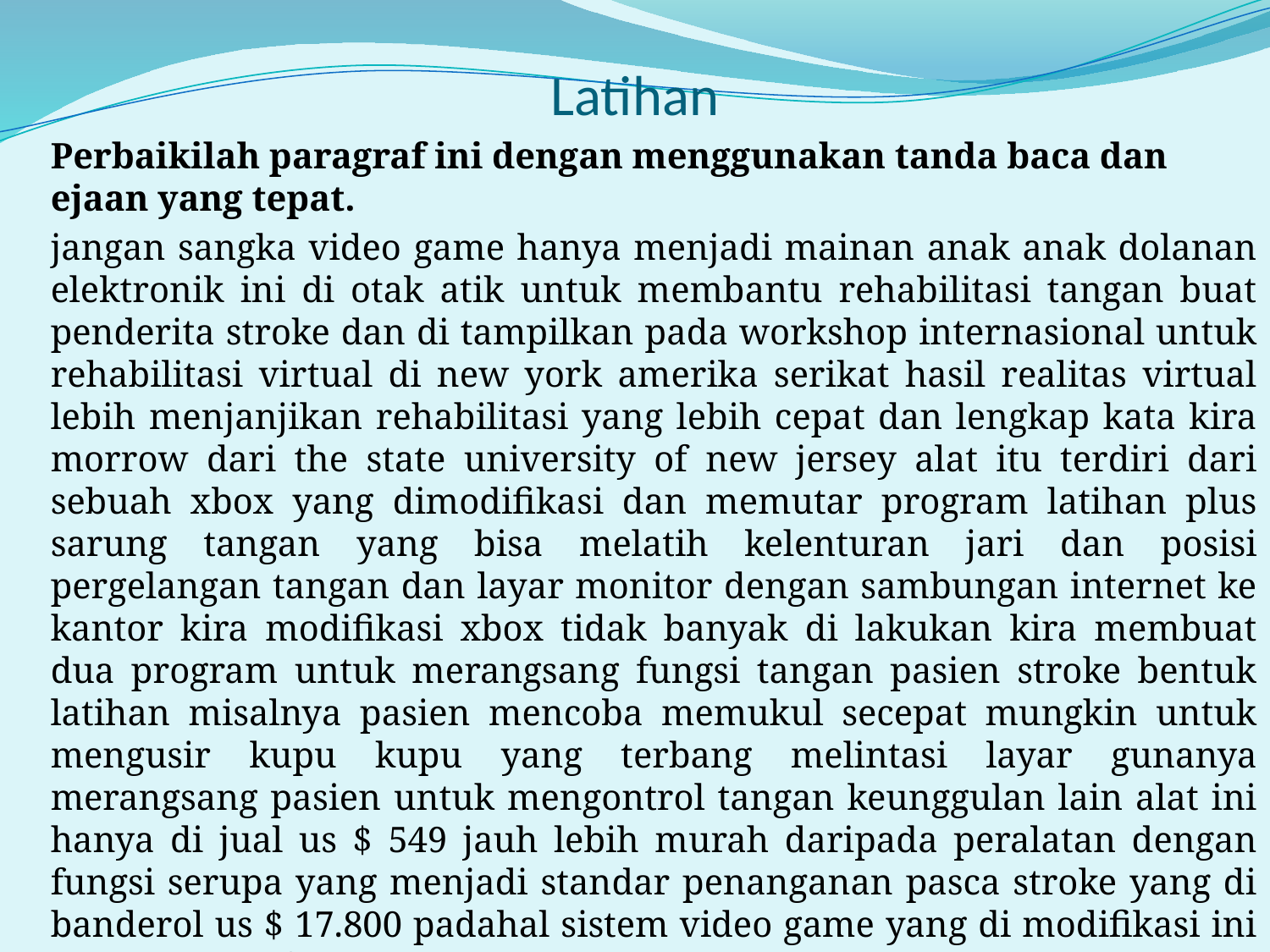

# Latihan
	Perbaikilah paragraf ini dengan menggunakan tanda baca dan ejaan yang tepat.
	jangan sangka video game hanya menjadi mainan anak anak dolanan elektronik ini di otak atik untuk membantu rehabilitasi tangan buat penderita stroke dan di tampilkan pada workshop internasional untuk rehabilitasi virtual di new york amerika serikat hasil realitas virtual lebih menjanjikan rehabilitasi yang lebih cepat dan lengkap kata kira morrow dari the state university of new jersey alat itu terdiri dari sebuah xbox yang dimodifikasi dan memutar program latihan plus sarung tangan yang bisa melatih kelenturan jari dan posisi pergelangan tangan dan layar monitor dengan sambungan internet ke kantor kira modifikasi xbox tidak banyak di lakukan kira membuat dua program untuk merangsang fungsi tangan pasien stroke bentuk latihan misalnya pasien mencoba memukul secepat mungkin untuk mengusir kupu kupu yang terbang melintasi layar gunanya merangsang pasien untuk mengontrol tangan keunggulan lain alat ini hanya di jual us $ 549 jauh lebih murah daripada peralatan dengan fungsi serupa yang menjadi standar penanganan pasca stroke yang di banderol us $ 17.800 padahal sistem video game yang di modifikasi ini bisa lebih berfungsi